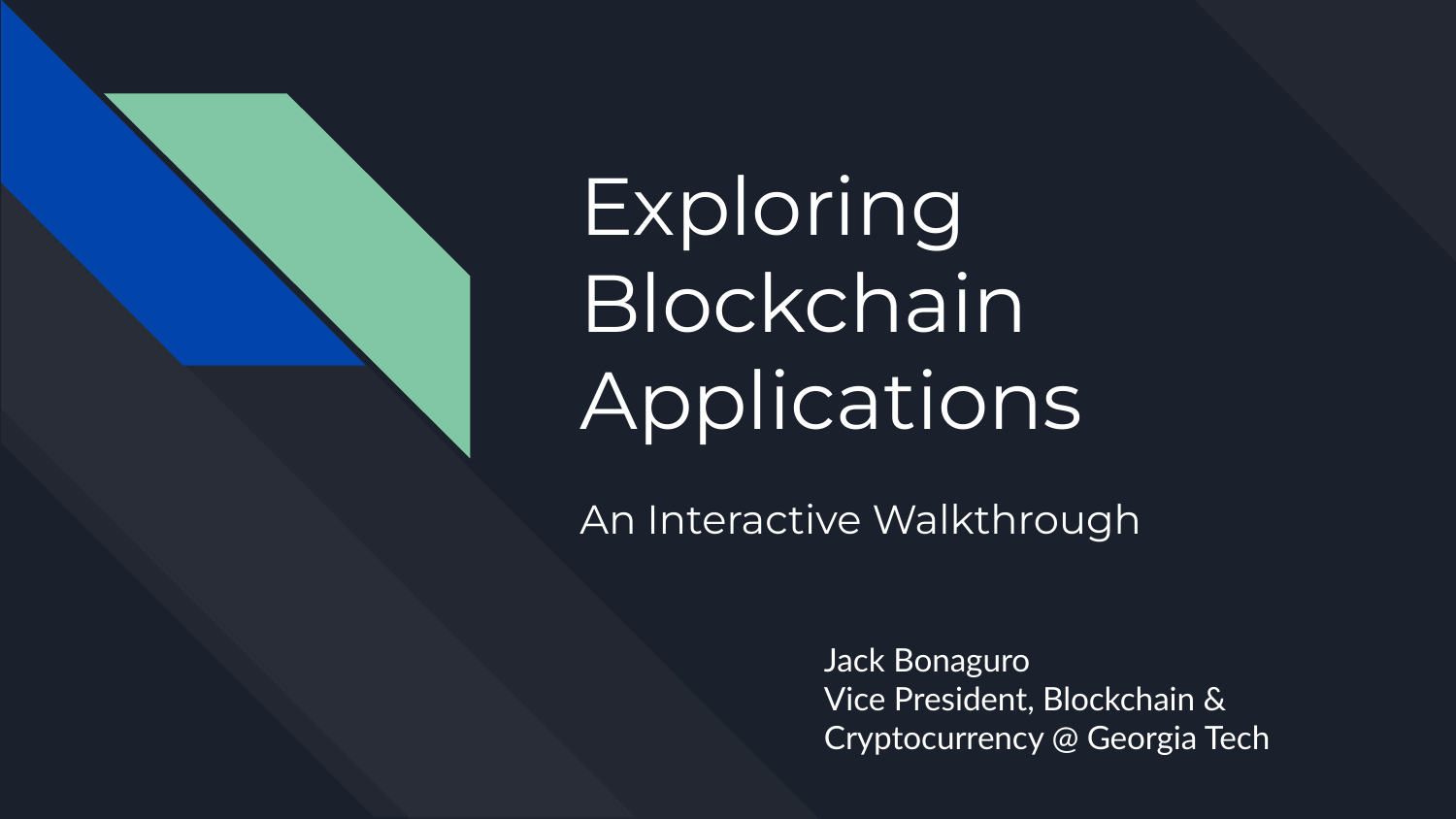

# Exploring Blockchain Applications

An Interactive Walkthrough
Jack Bonaguro
Vice President, Blockchain & Cryptocurrency @ Georgia Tech